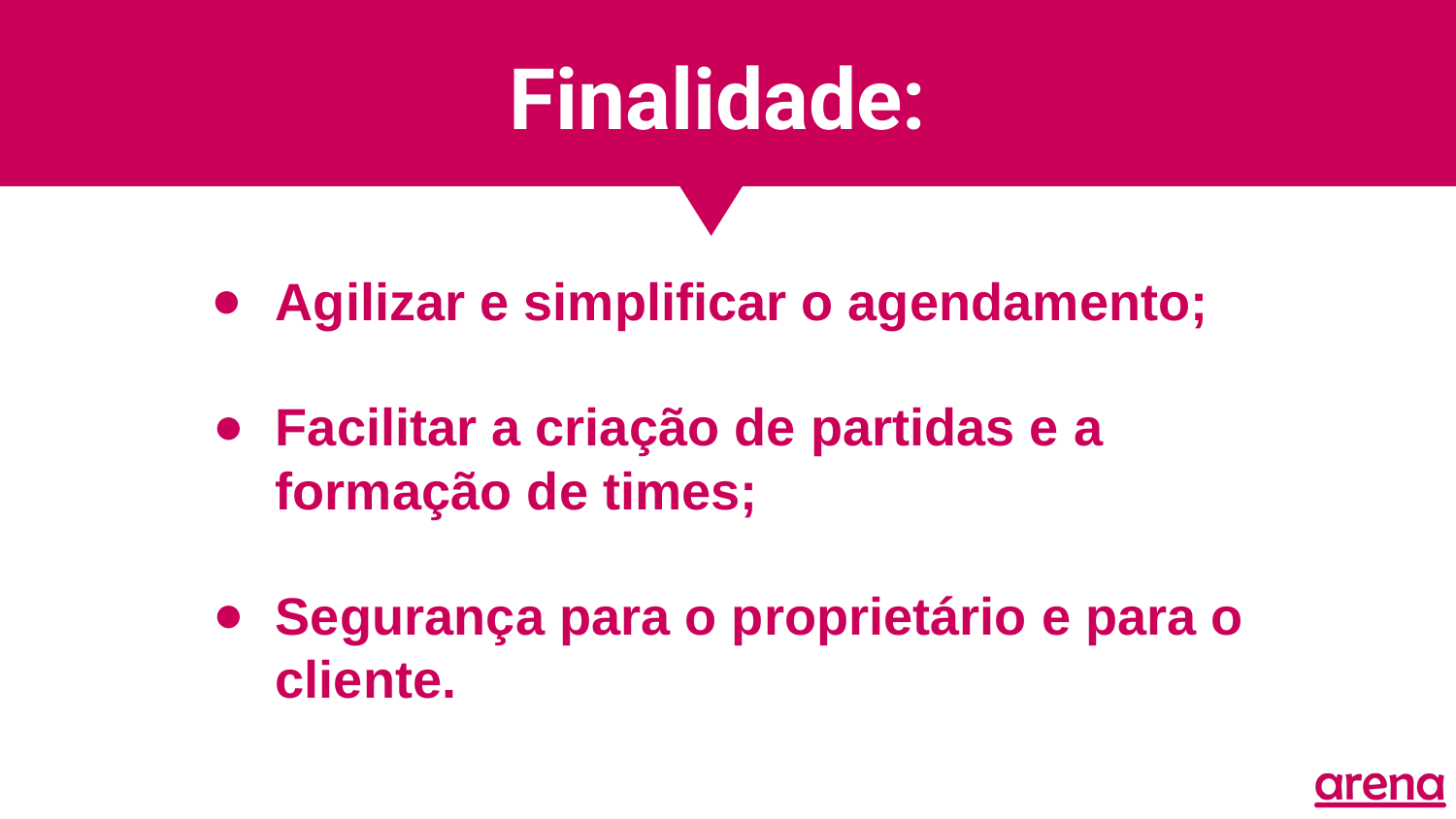

# Finalidade:
Agilizar e simplificar o agendamento;

Facilitar a criação de partidas e a formação de times;

Segurança para o proprietário e para o cliente.